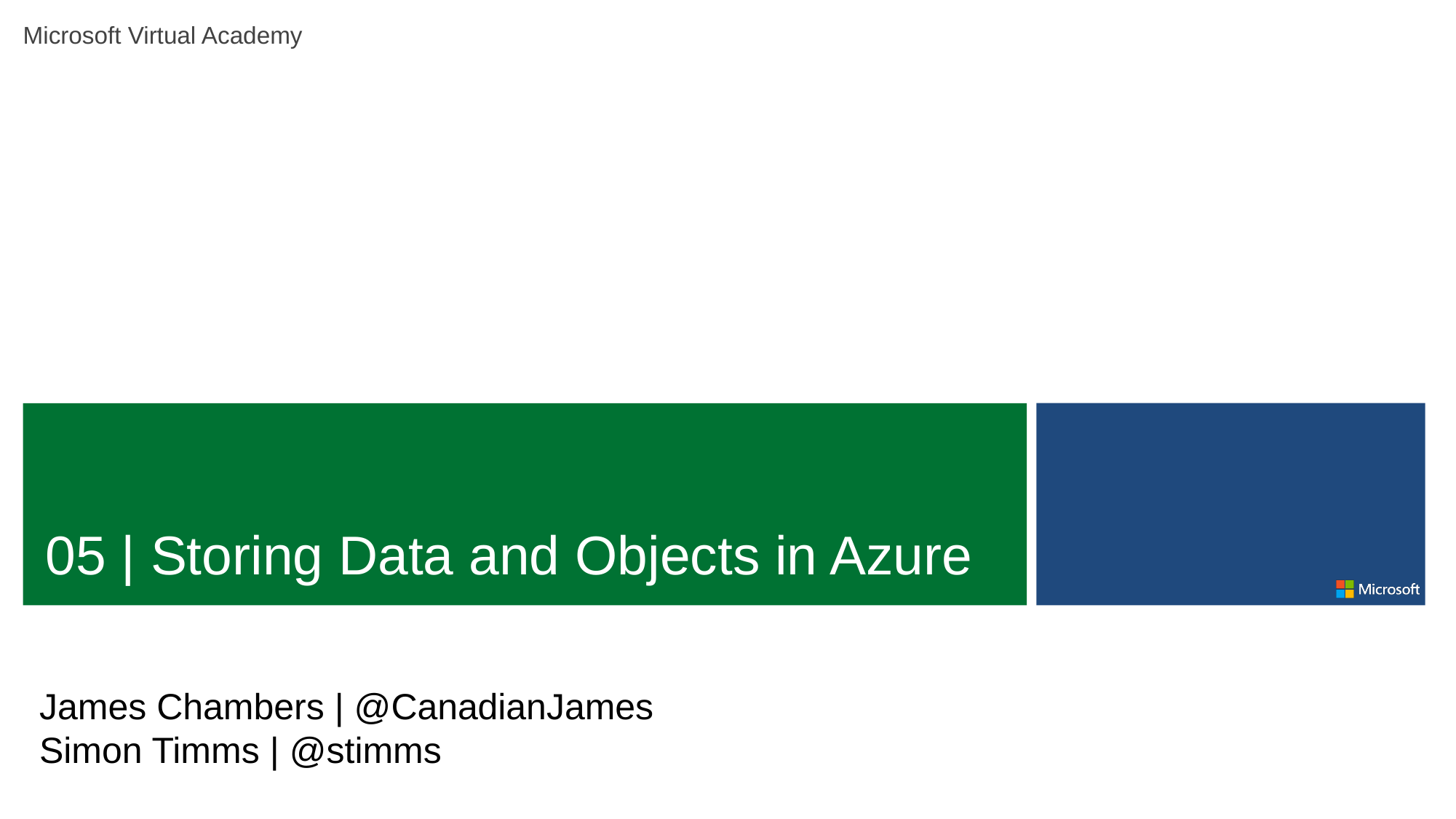

05 | Storing Data and Objects in Azure
James Chambers | @CanadianJames
Simon Timms | @stimms